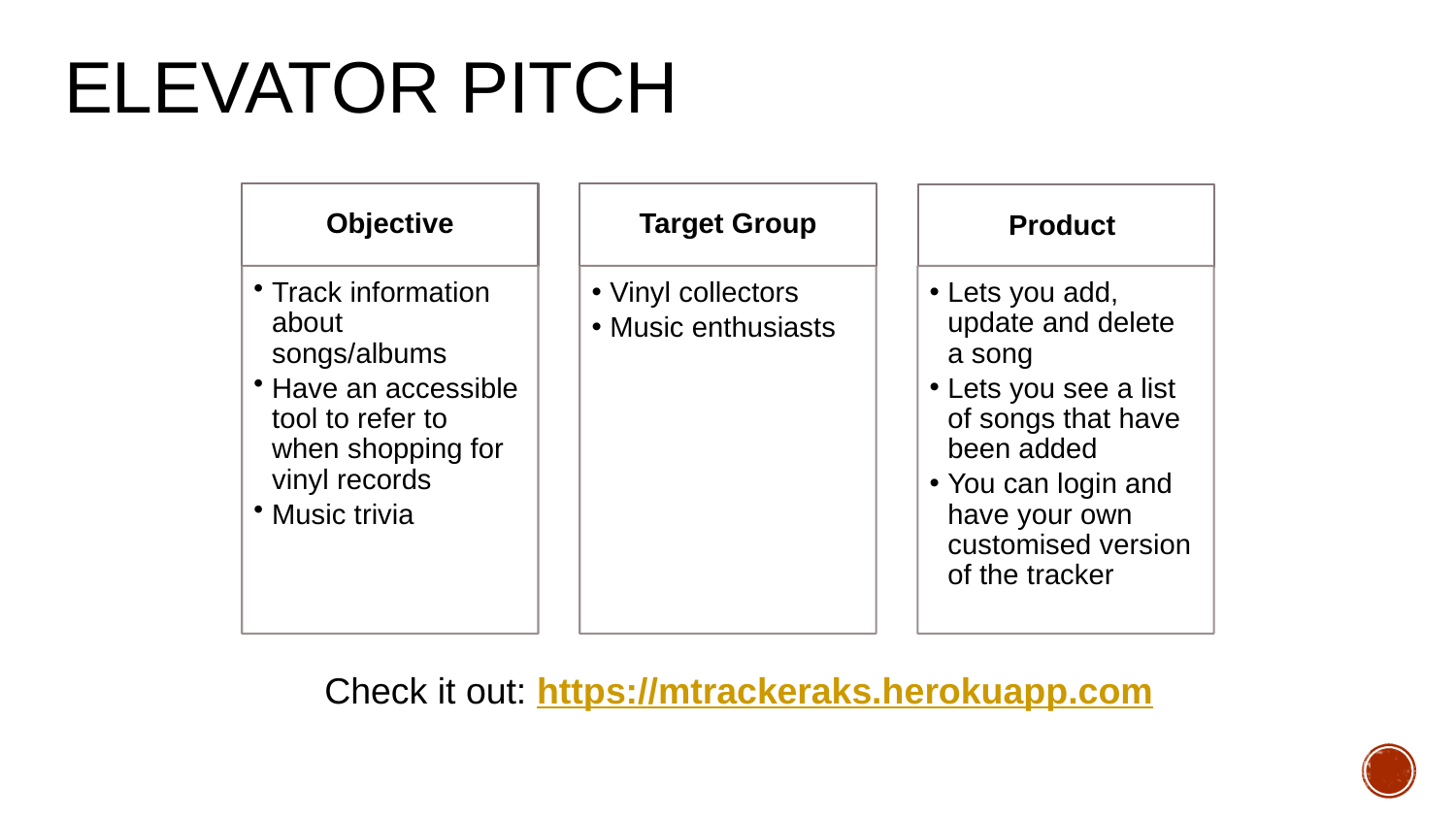

# Elevator Pitch
Objective
Track information about songs/albums
Have an accessible tool to refer to when shopping for vinyl records
Music trivia
Target Group
Vinyl collectors
Music enthusiasts
Product
Lets you add, update and delete a song
Lets you see a list of songs that have been added
You can login and have your own customised version of the tracker

Check it out: https://mtrackeraks.herokuapp.com